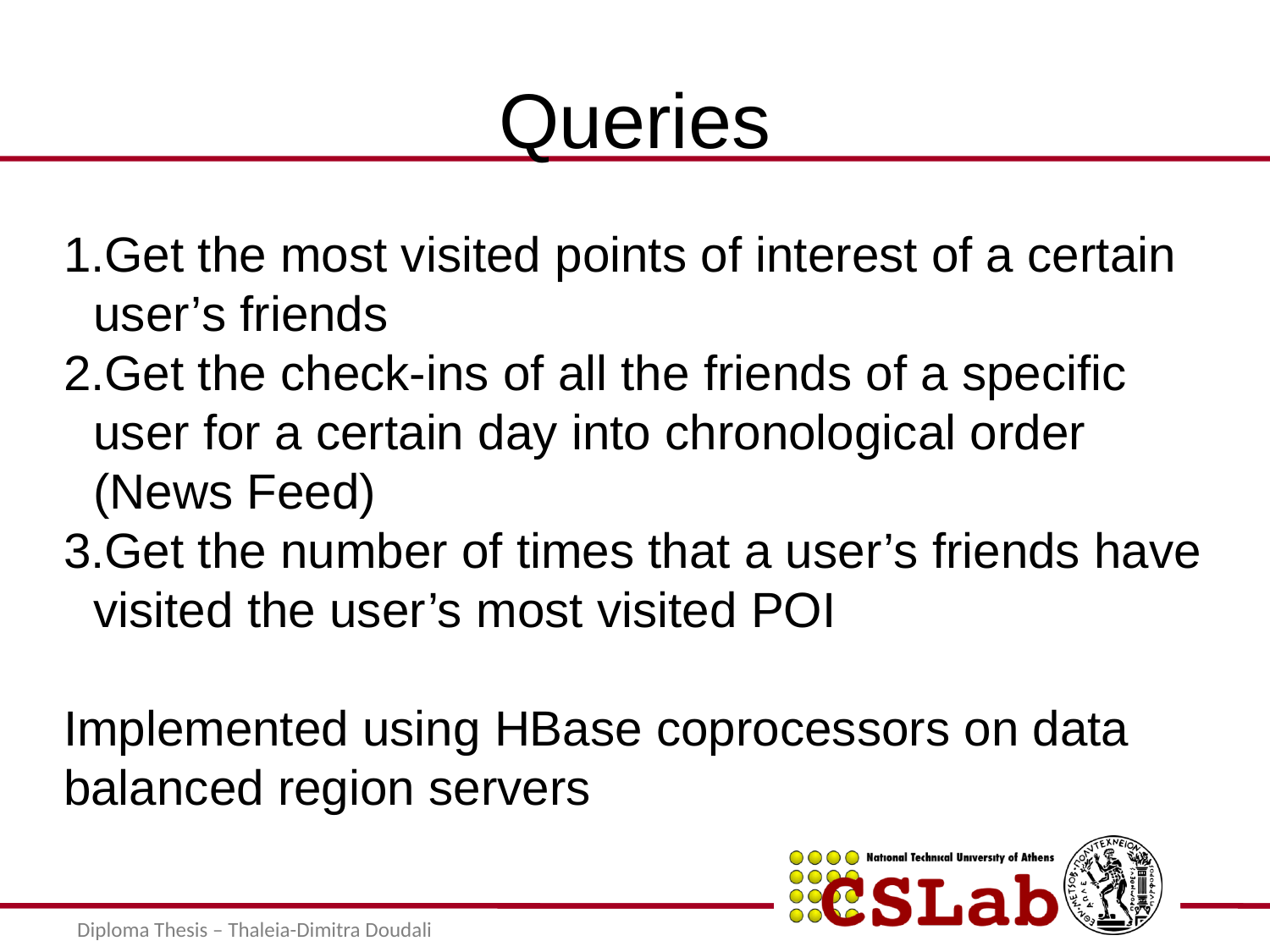

Queries
Get the most visited points of interest of a certain user’s friends
Get the check-ins of all the friends of a specific user for a certain day into chronological order (News Feed)
Get the number of times that a user’s friends have visited the user’s most visited POI

Implemented using HBase coprocessors on data balanced region servers